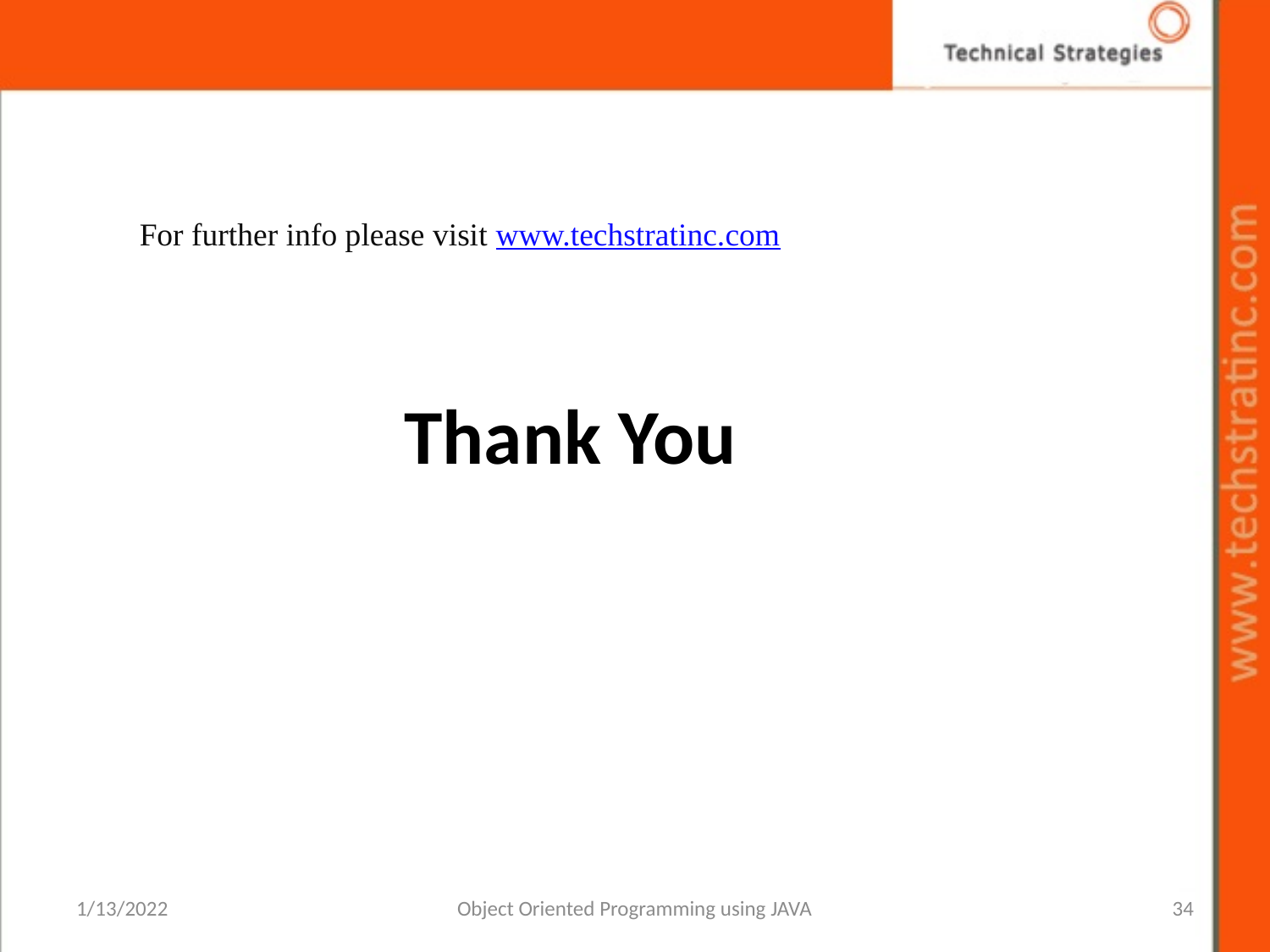

For further info please visit www.techstratinc.com
Thank You
1/13/2022
Object Oriented Programming using JAVA
34